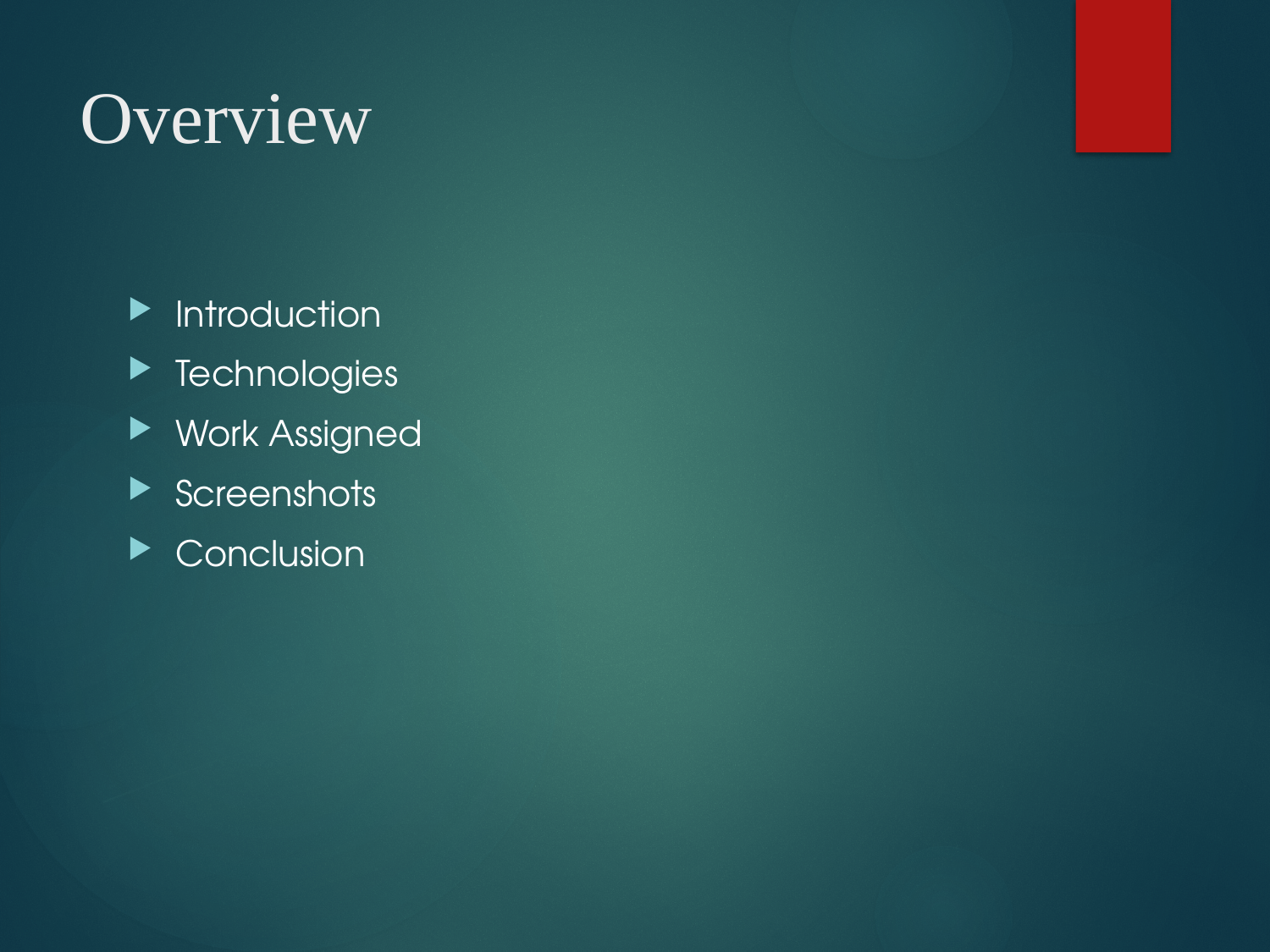

# Overview
Introduction
Technologies
Work Assigned
Screenshots
Conclusion